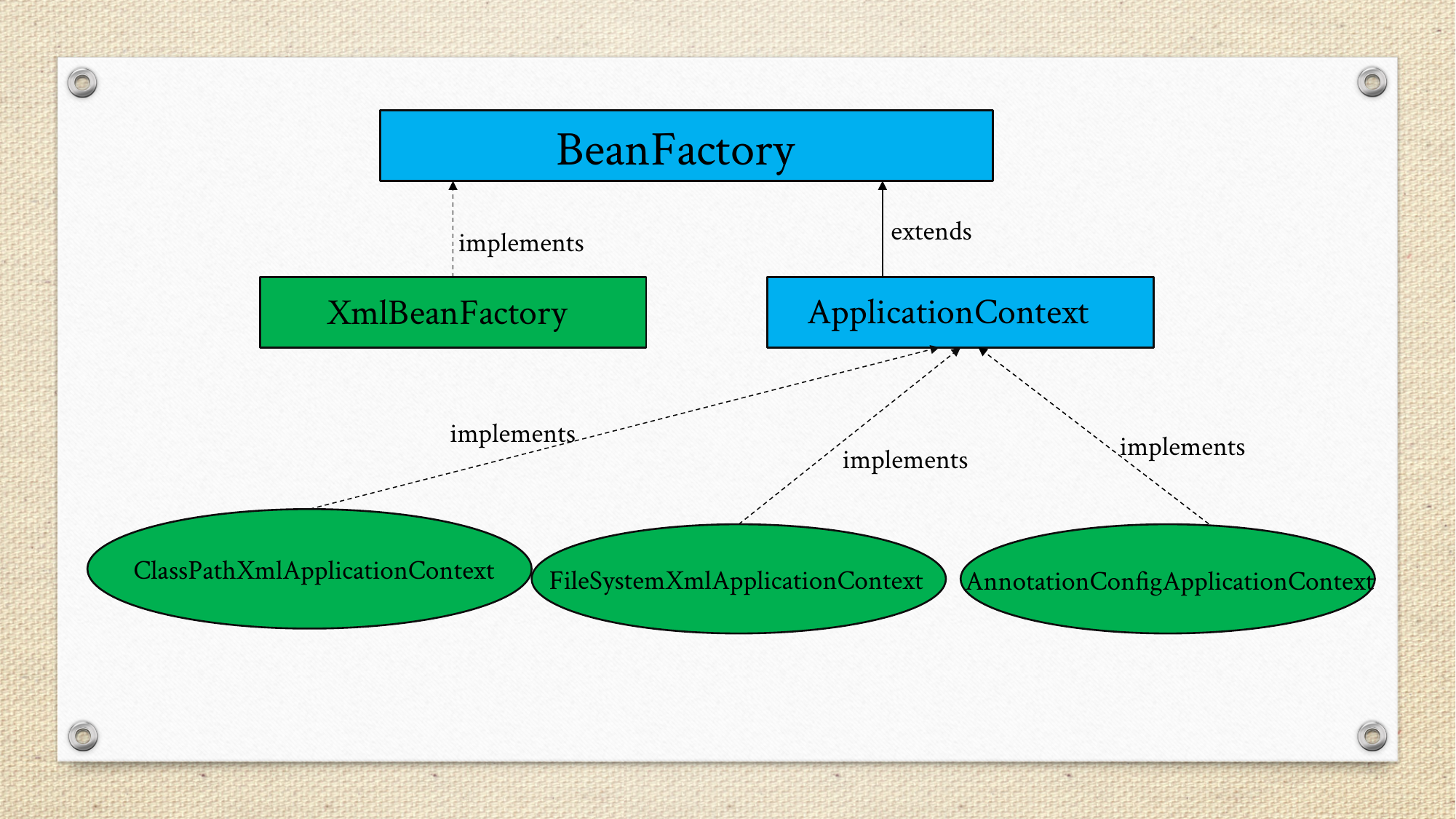

BeanFactory
extends
implements

ApplicationContext
XmlBeanFactory
implements
implements
implements

ClassPathXmlApplicationContext
FileSystemXmlApplicationContext
AnnotationConfigApplicationContext